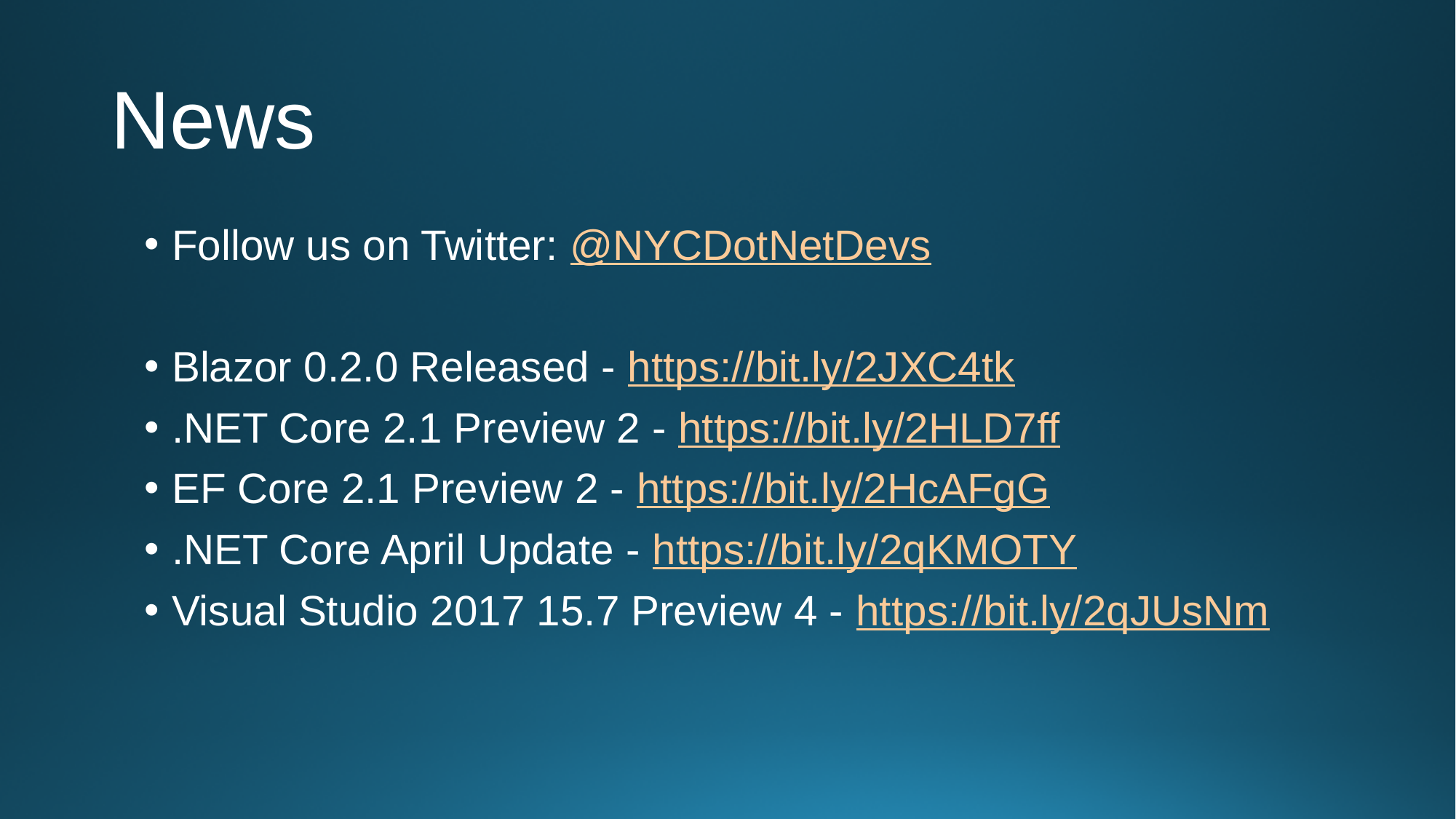

# News
Follow us on Twitter: @NYCDotNetDevs

Blazor 0.2.0 Released - https://bit.ly/2JXC4tk
.NET Core 2.1 Preview 2 - https://bit.ly/2HLD7ff
EF Core 2.1 Preview 2 - https://bit.ly/2HcAFgG
.NET Core April Update - https://bit.ly/2qKMOTY
Visual Studio 2017 15.7 Preview 4 - https://bit.ly/2qJUsNm